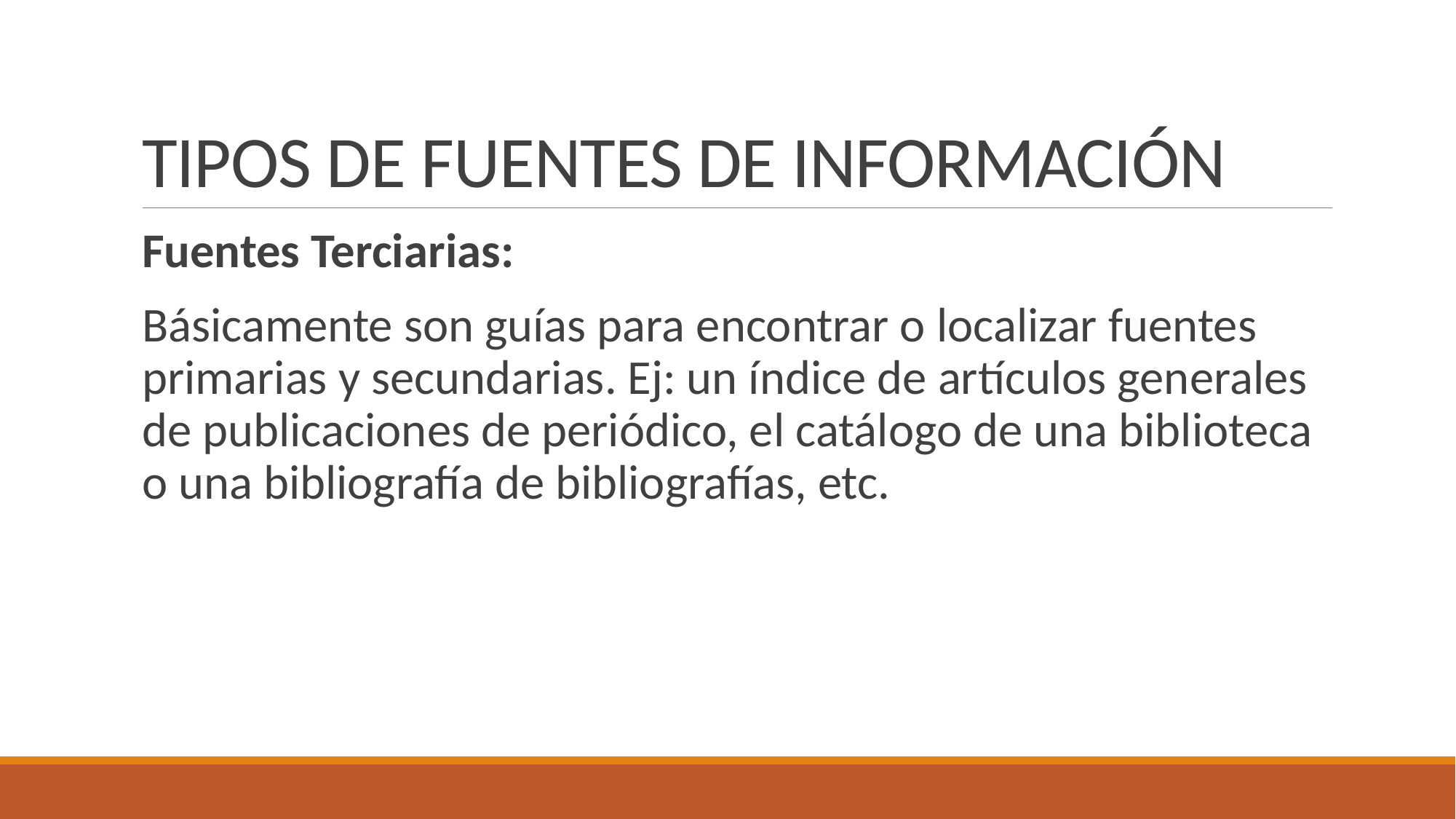

# TIPOS DE FUENTES DE INFORMACIÓN
Fuentes Terciarias:
Básicamente son guías para encontrar o localizar fuentes primarias y secundarias. Ej: un índice de artículos generales de publicaciones de periódico, el catálogo de una biblioteca o una bibliografía de bibliografías, etc.